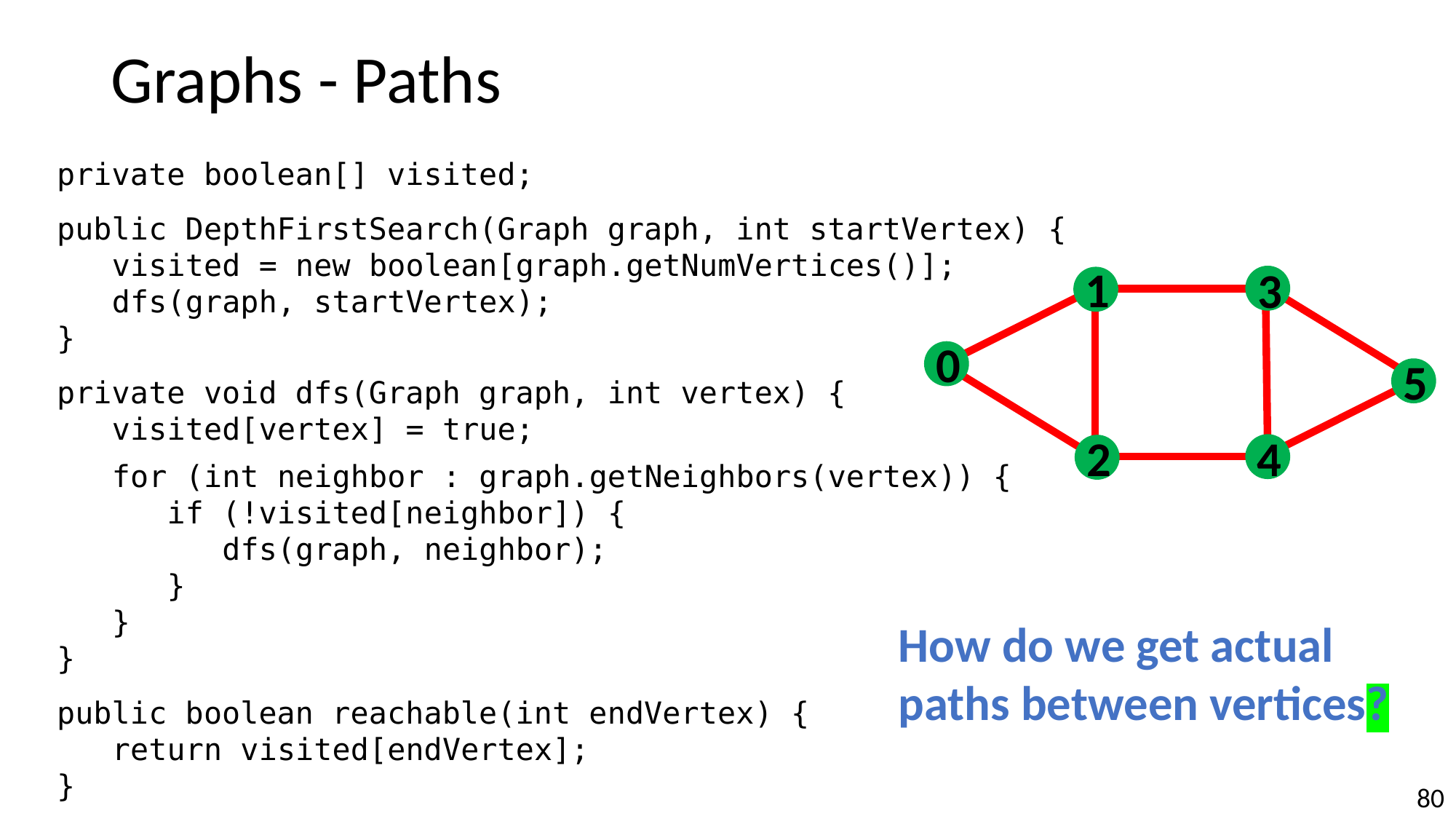

# Graphs - Paths
private boolean[] visited;

public DepthFirstSearch(Graph graph, int startVertex) {
   visited = new boolean[graph.getNumVertices()];
   dfs(graph, startVertex);
}

private void dfs(Graph graph, int vertex) {
   visited[vertex] = true;

   for (int neighbor : graph.getNeighbors(vertex)) {
      if (!visited[neighbor]) {
         dfs(graph, neighbor);
      }
   }
}

public boolean reachable(int endVertex) {
   return visited[endVertex];
}
1
3

0

5

4
2

How do we get actual paths between vertices?
80